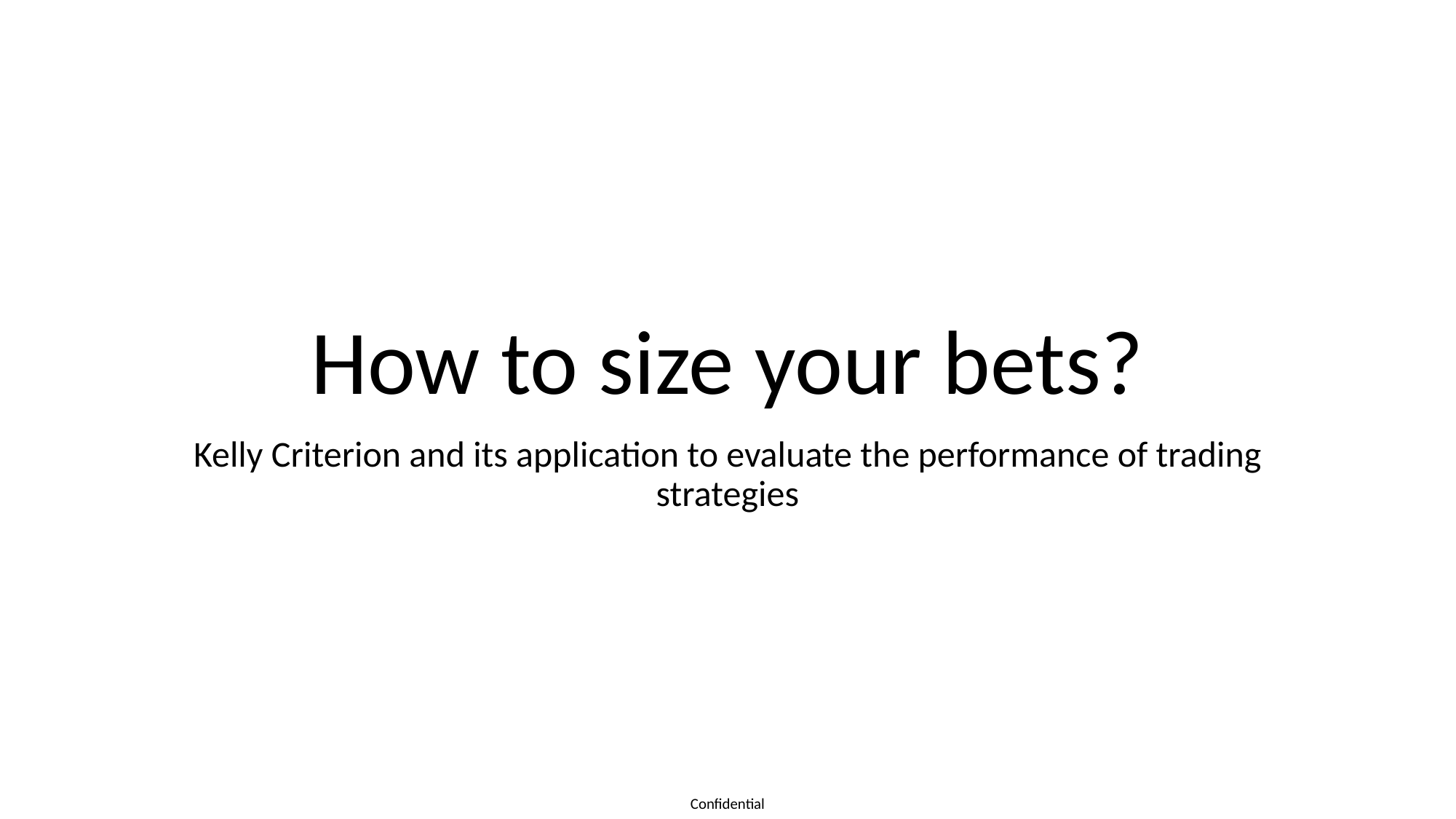

# How to size your bets?
Kelly Criterion and its application to evaluate the performance of trading strategies